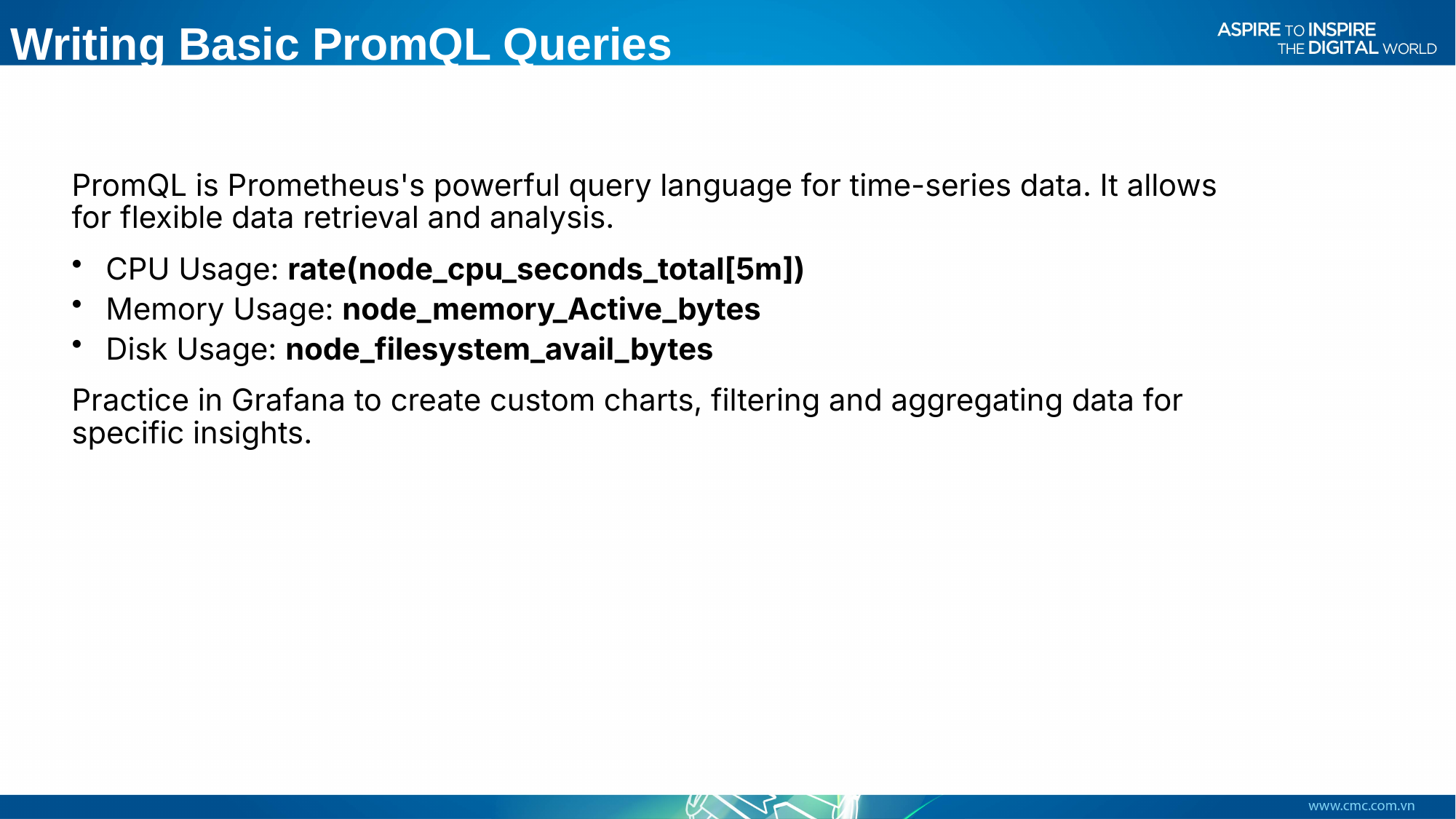

Writing Basic PromQL Queries
PromQL is Prometheus's powerful query language for time-series data. It allows for flexible data retrieval and analysis.
CPU Usage: rate(node_cpu_seconds_total[5m])
Memory Usage: node_memory_Active_bytes
Disk Usage: node_filesystem_avail_bytes
Practice in Grafana to create custom charts, filtering and aggregating data for specific insights.